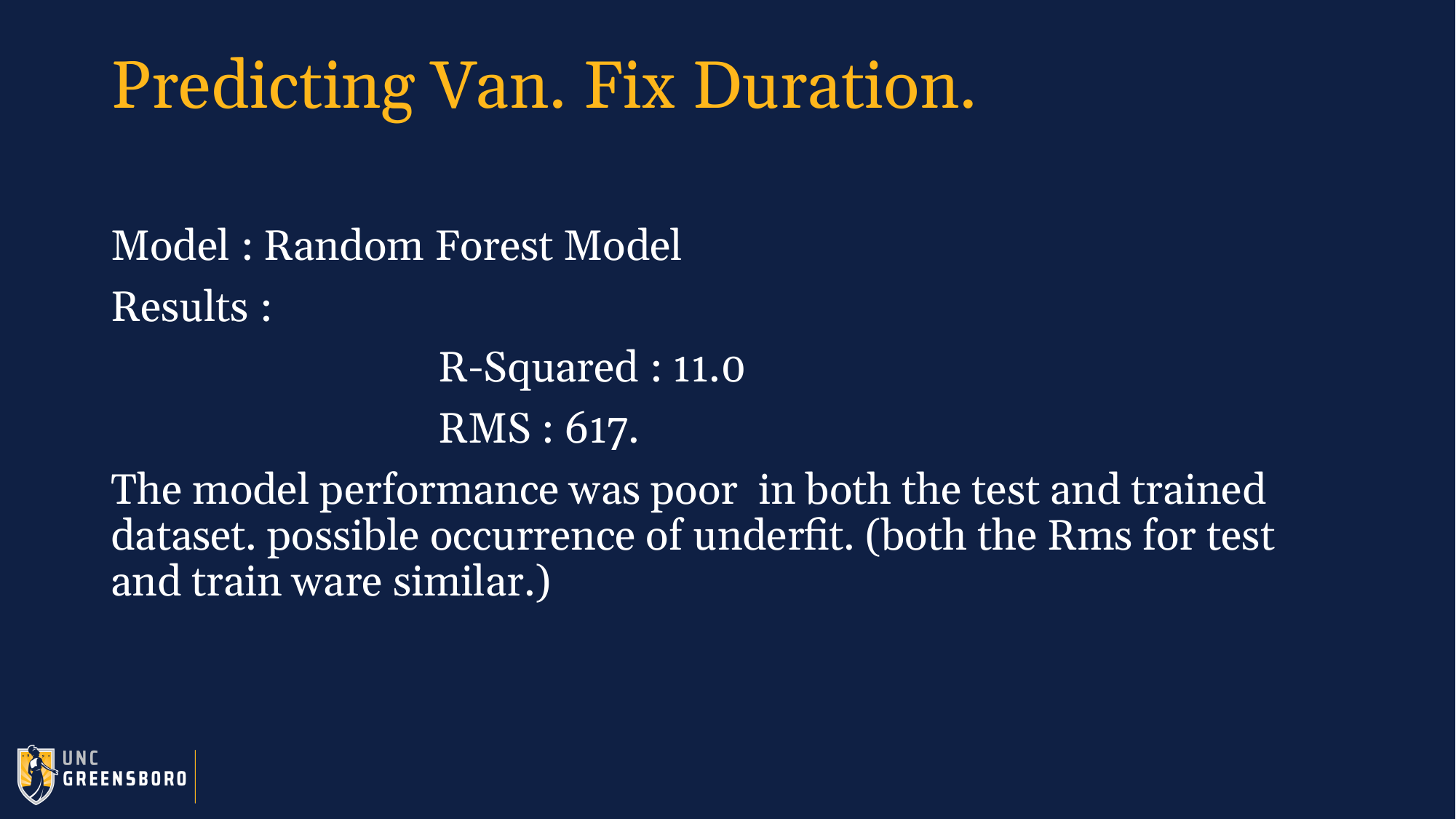

# Predicting Van. Fix Duration.

Model : Random Forest Model
Results :
			R-Squared : 11.0
			RMS : 617.
The model performance was poor  in both the test and trained dataset. possible occurrence of underfit. (both the Rms for test and train ware similar.)